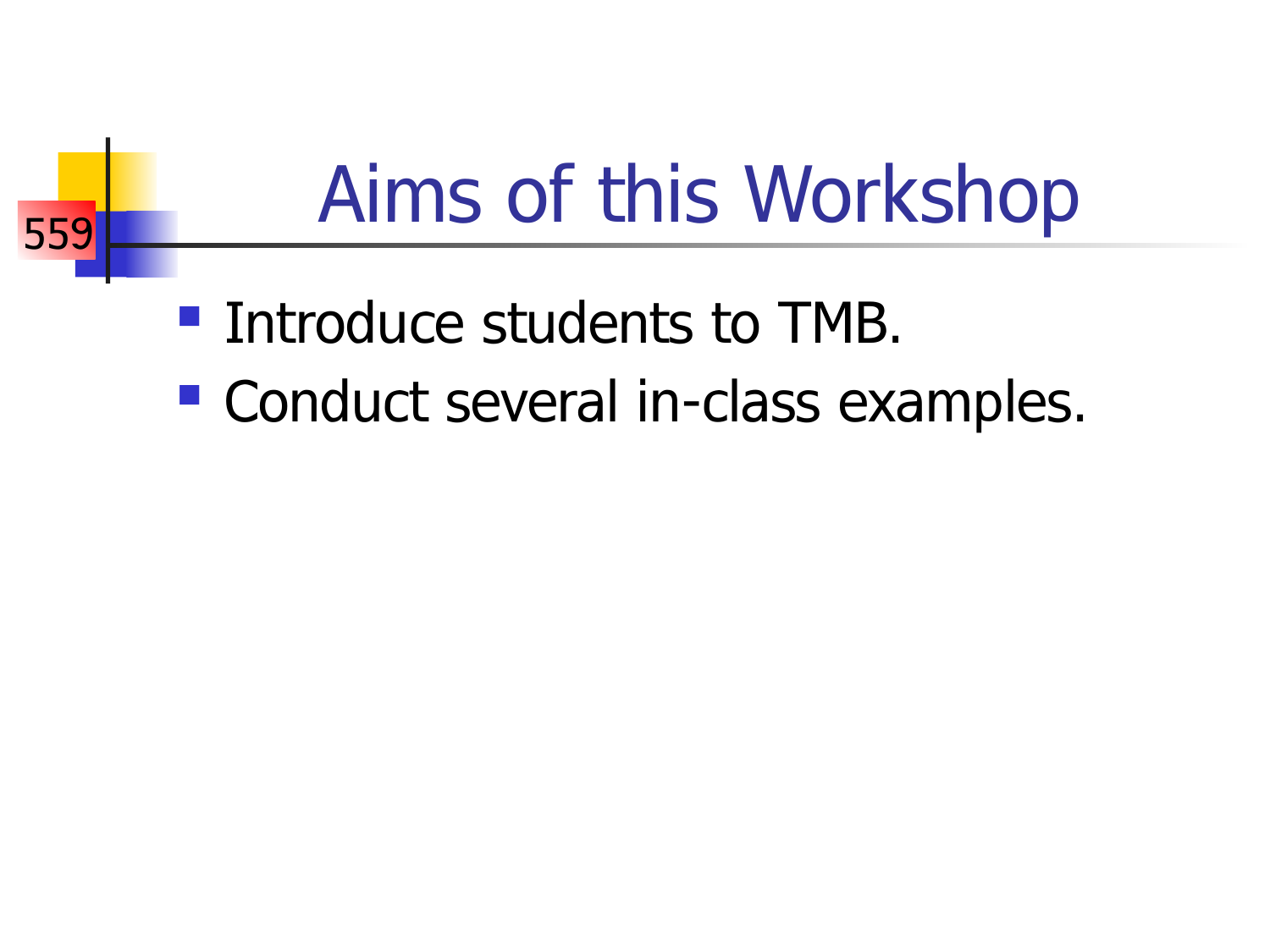

# Aims of this Workshop
Introduce students to TMB.
Conduct several in-class examples.